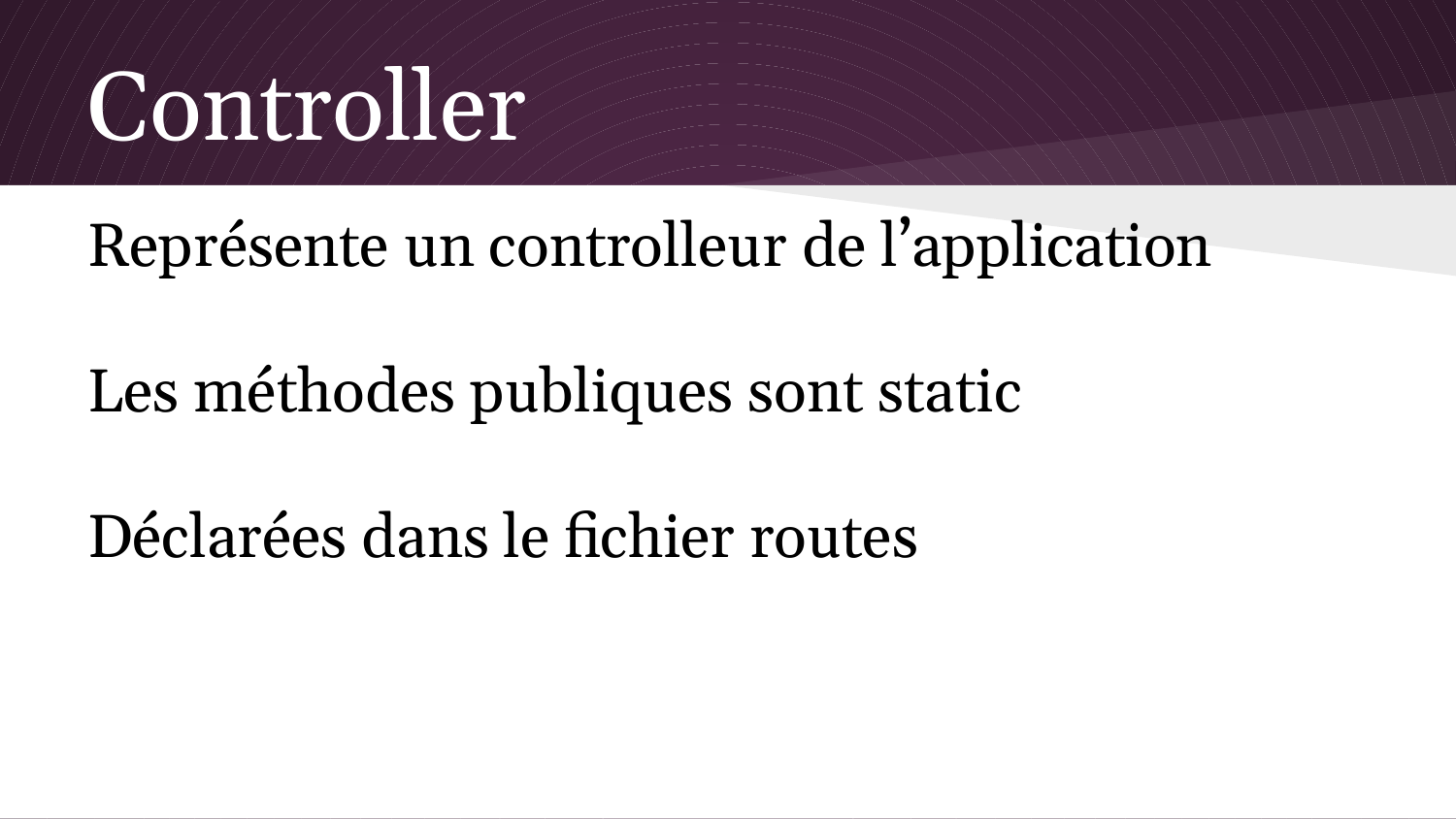

# Controller
Représente un controlleur de l’application

Les méthodes publiques sont static

Déclarées dans le fichier routes